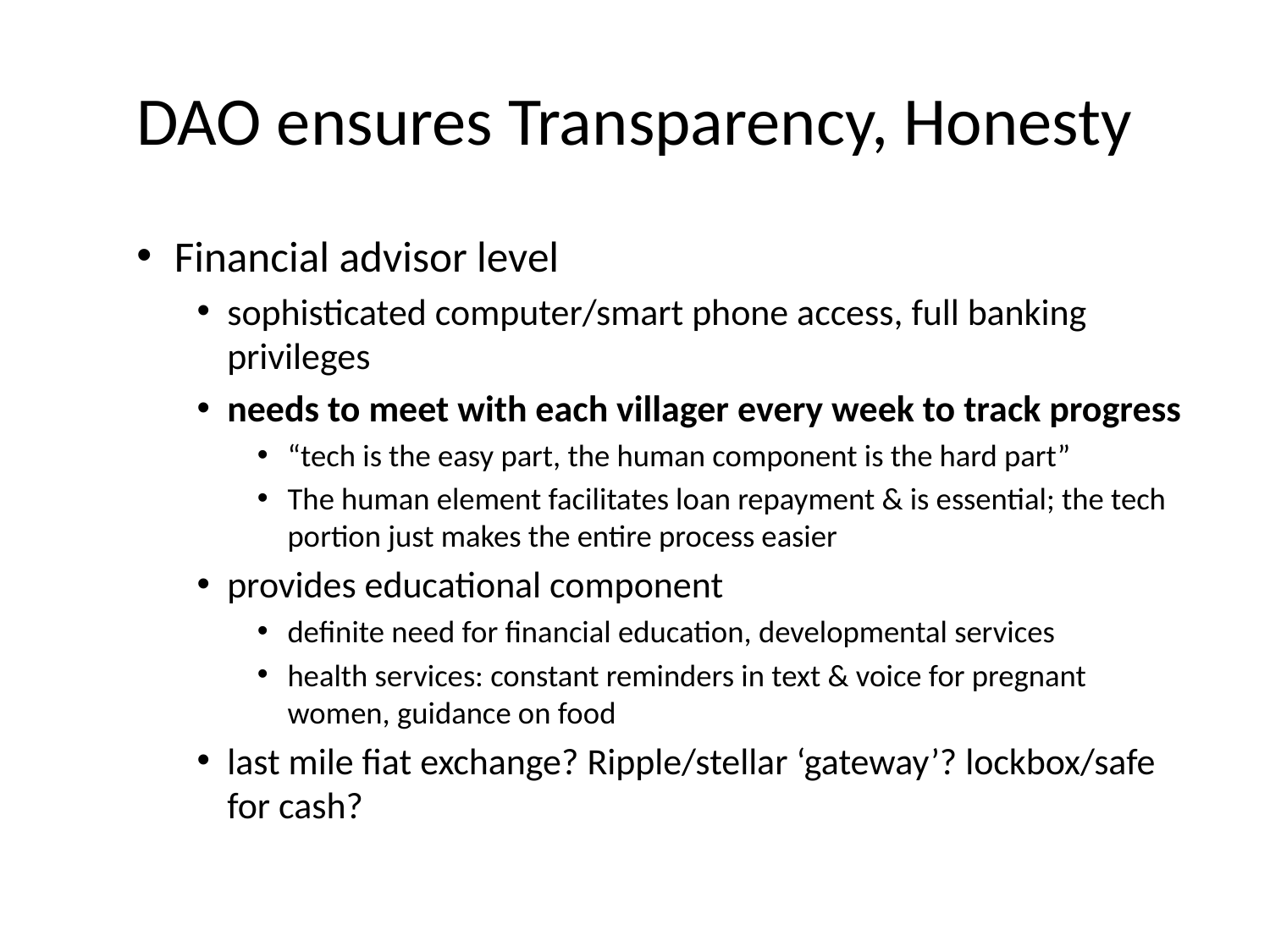

# DAO ensures Transparency, Honesty
Financial advisor level
sophisticated computer/smart phone access, full banking privileges
needs to meet with each villager every week to track progress
“tech is the easy part, the human component is the hard part”
The human element facilitates loan repayment & is essential; the tech portion just makes the entire process easier
provides educational component
definite need for financial education, developmental services
health services: constant reminders in text & voice for pregnant women, guidance on food
last mile fiat exchange? Ripple/stellar ‘gateway’? lockbox/safe for cash?